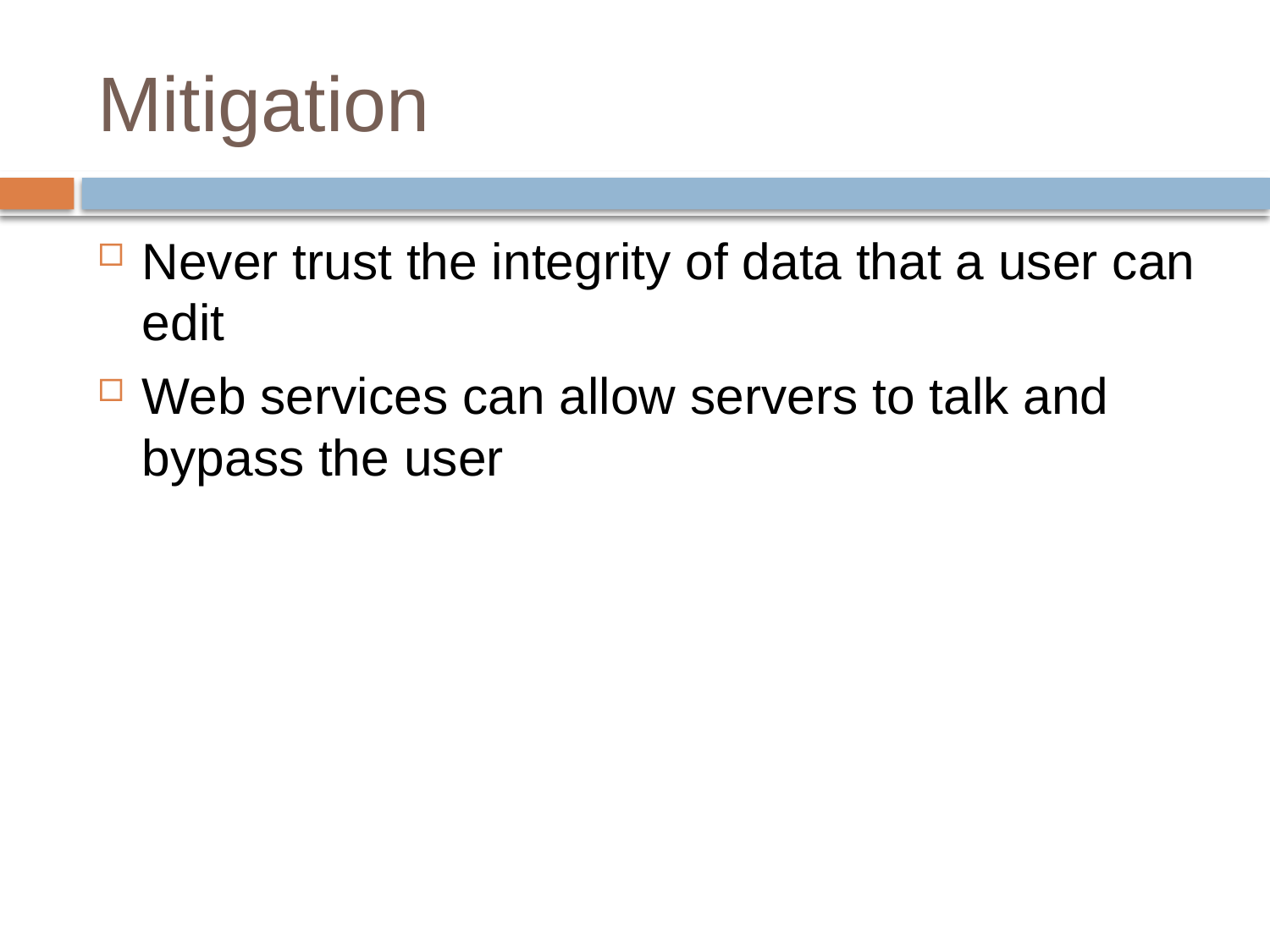

# Mitigation
Never trust the integrity of data that a user can edit
Web services can allow servers to talk and bypass the user